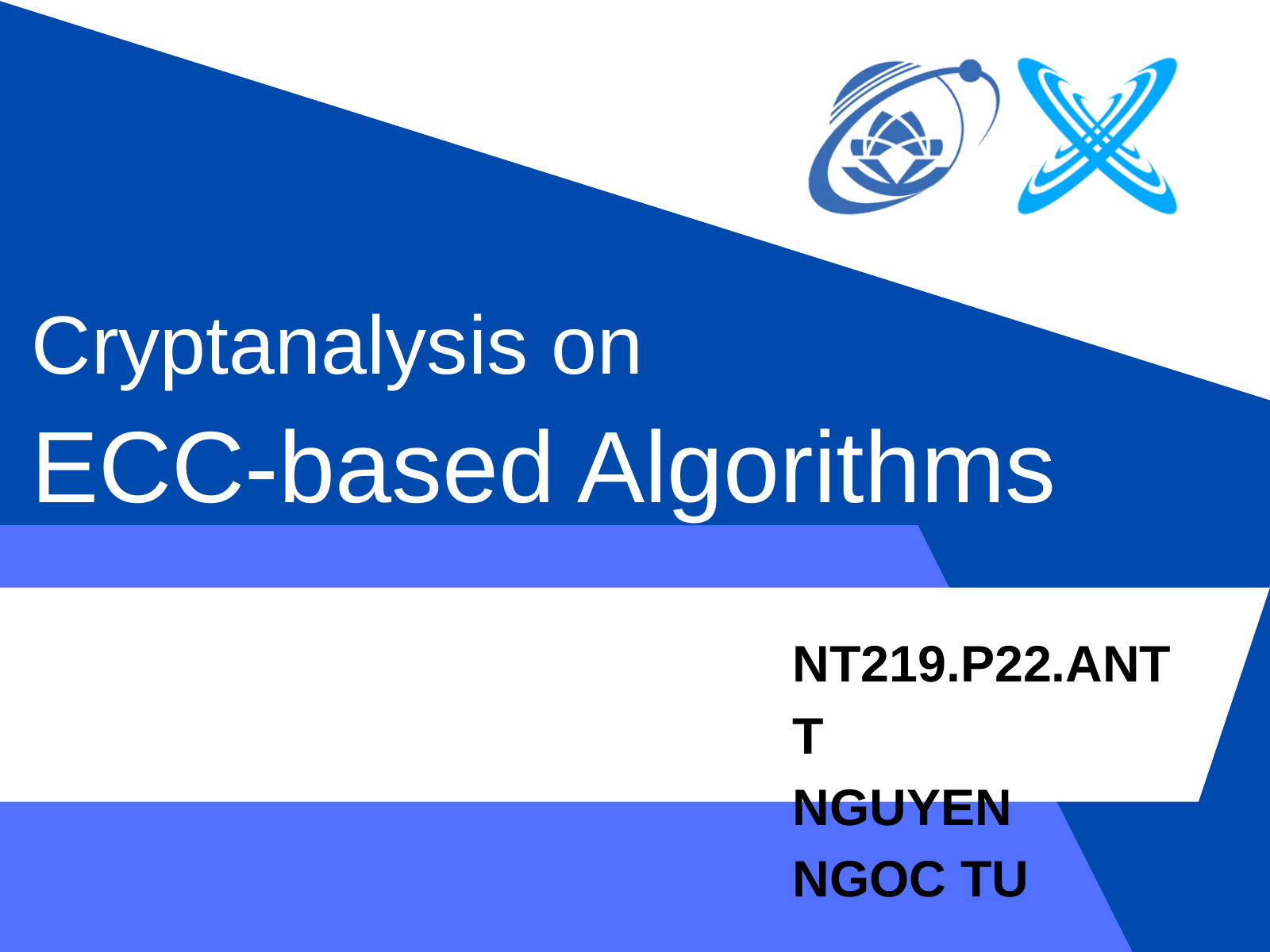

Cryptanalysis on
ECC-based Algorithms

NT219.P22.ANTT
NGUYEN NGOC TU